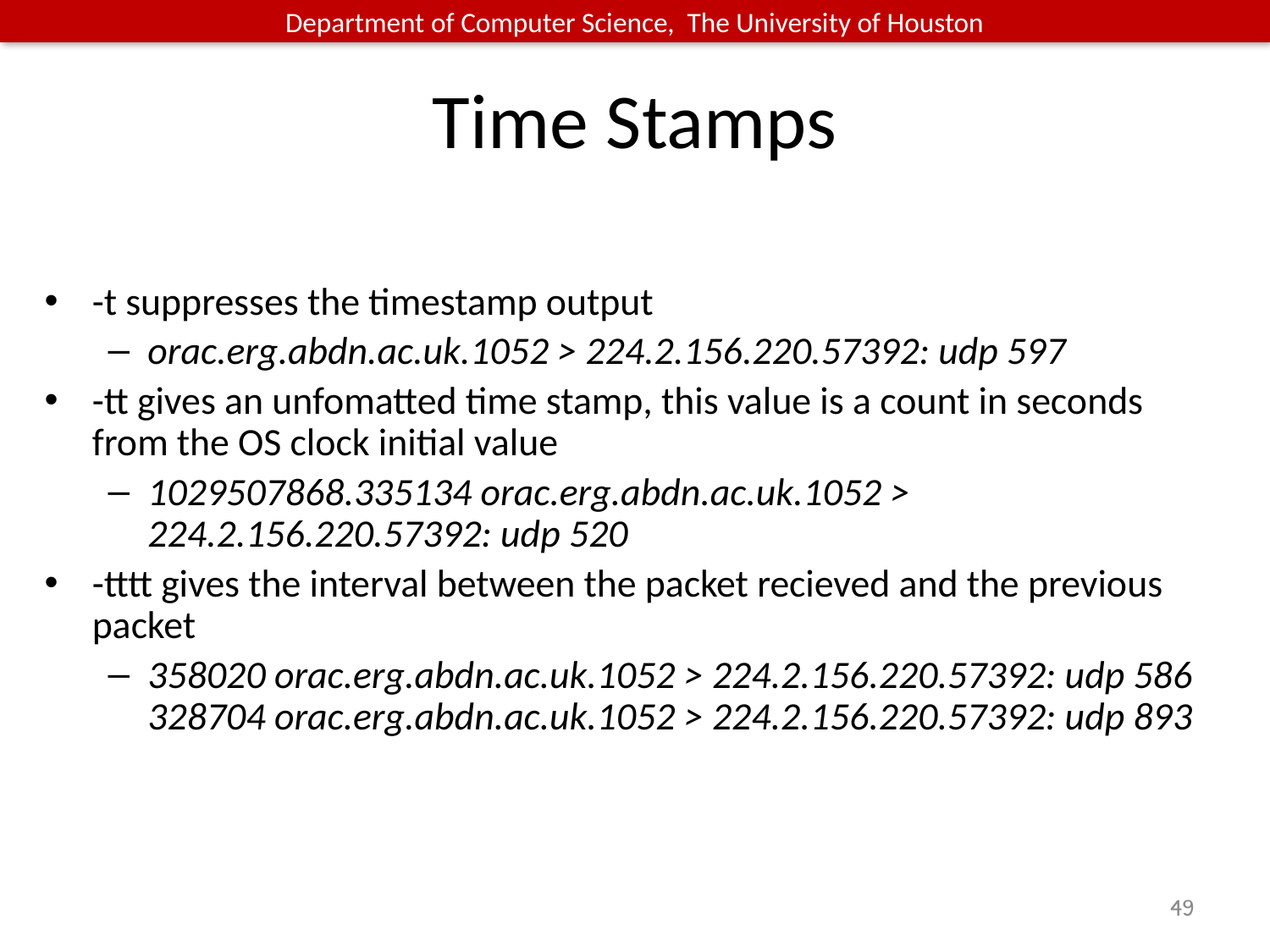

# Time Stamps
-t suppresses the timestamp output
orac.erg.abdn.ac.uk.1052 > 224.2.156.220.57392: udp 597
-tt gives an unfomatted time stamp, this value is a count in seconds from the OS clock initial value
1029507868.335134 orac.erg.abdn.ac.uk.1052 > 224.2.156.220.57392: udp 520
-tttt gives the interval between the packet recieved and the previous packet
358020 orac.erg.abdn.ac.uk.1052 > 224.2.156.220.57392: udp 586
328704 orac.erg.abdn.ac.uk.1052 > 224.2.156.220.57392: udp 893
49